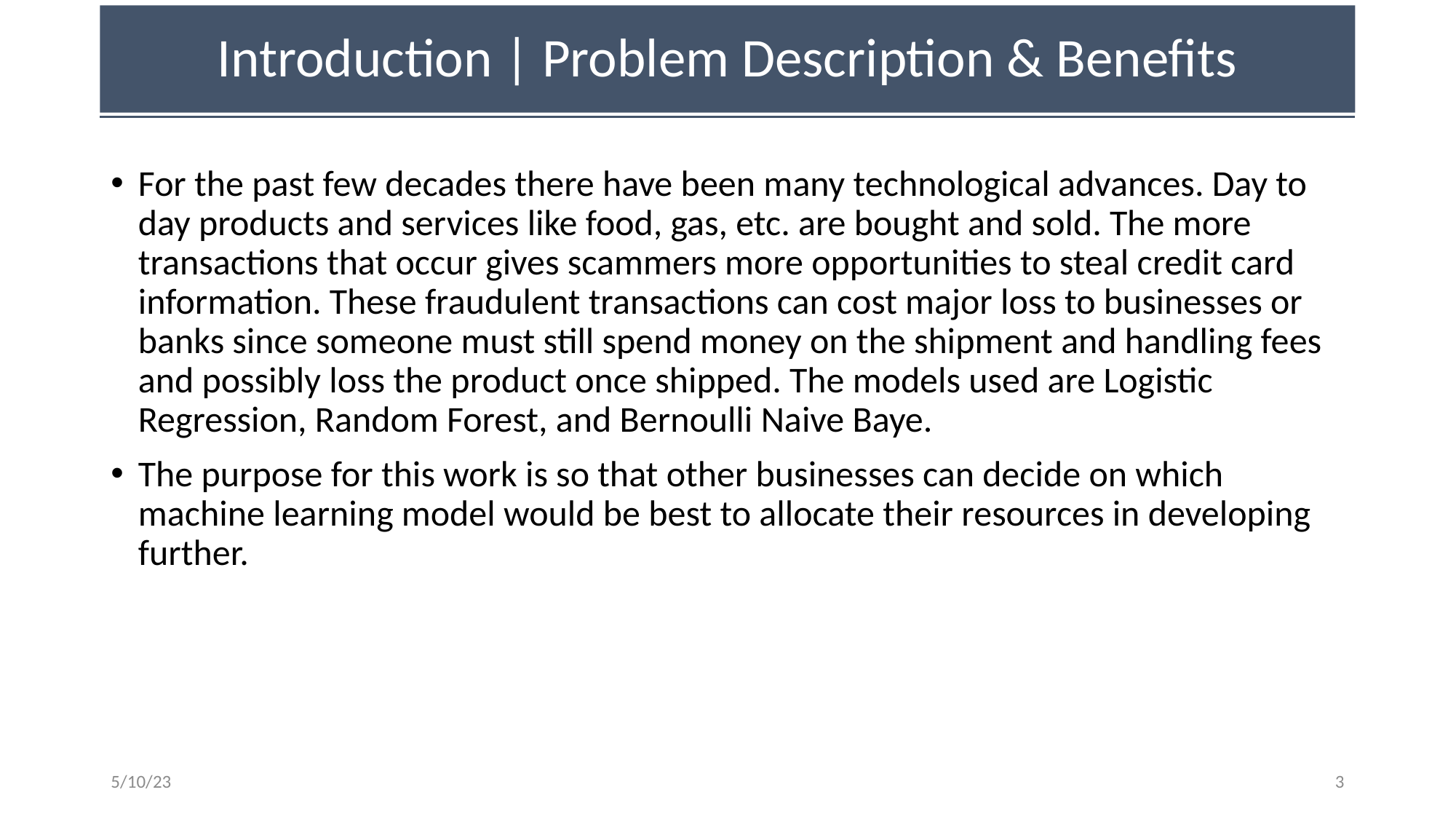

# Introduction | Problem Description & Benefits
For the past few decades there have been many technological advances. Day to day products and services like food, gas, etc. are bought and sold. The more transactions that occur gives scammers more opportunities to steal credit card information. These fraudulent transactions can cost major loss to businesses or banks since someone must still spend money on the shipment and handling fees and possibly loss the product once shipped. The models used are Logistic Regression, Random Forest, and Bernoulli Naive Baye.
The purpose for this work is so that other businesses can decide on which machine learning model would be best to allocate their resources in developing further.

5/10/23
3